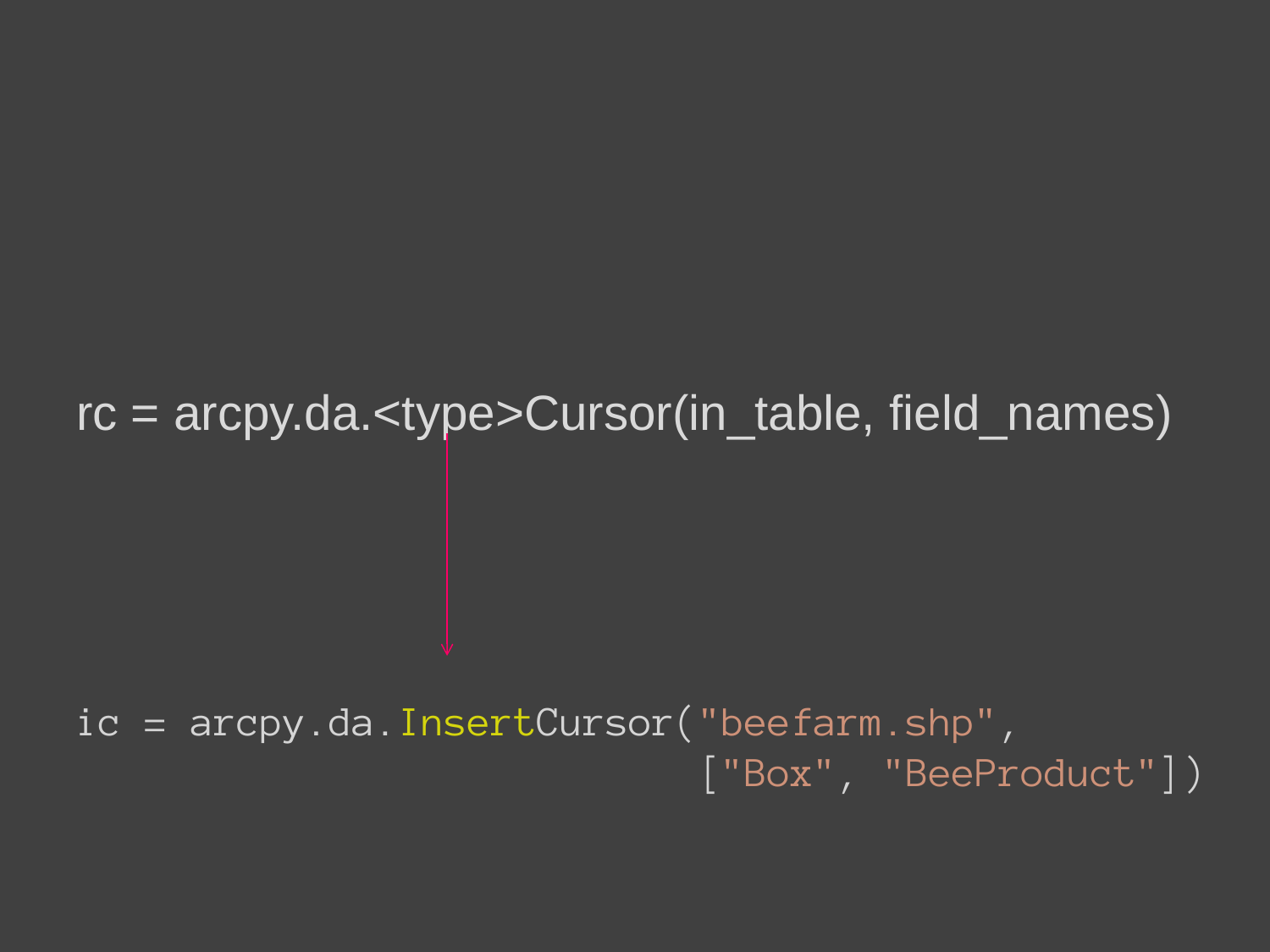

rc = arcpy.da.<type>Cursor(in_table, field_names)

ic = arcpy.da.InsertCursor("beefarm.shp",
                           ["Box", "BeeProduct"])